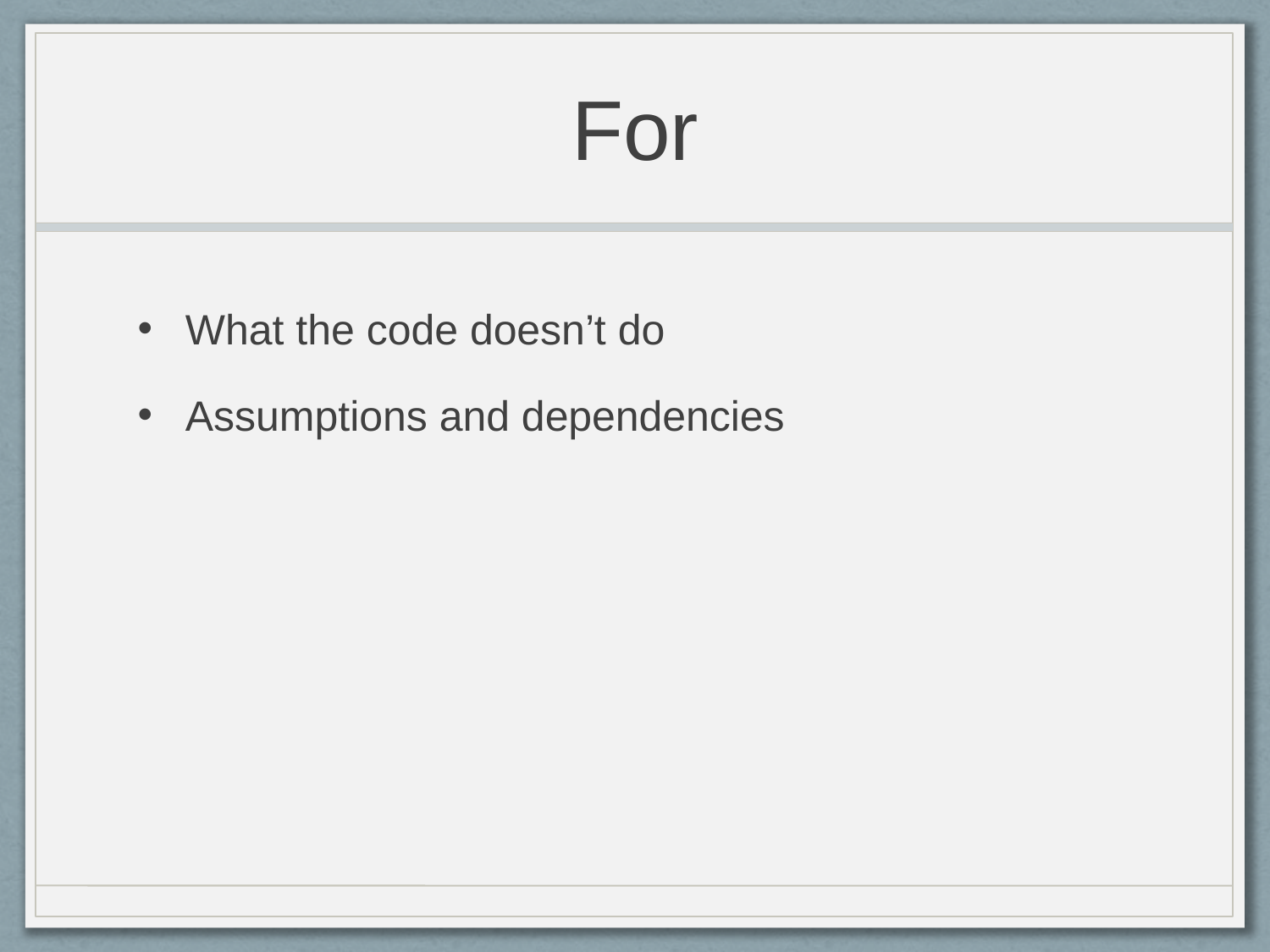

# For
What the code doesn’t do
Assumptions and dependencies